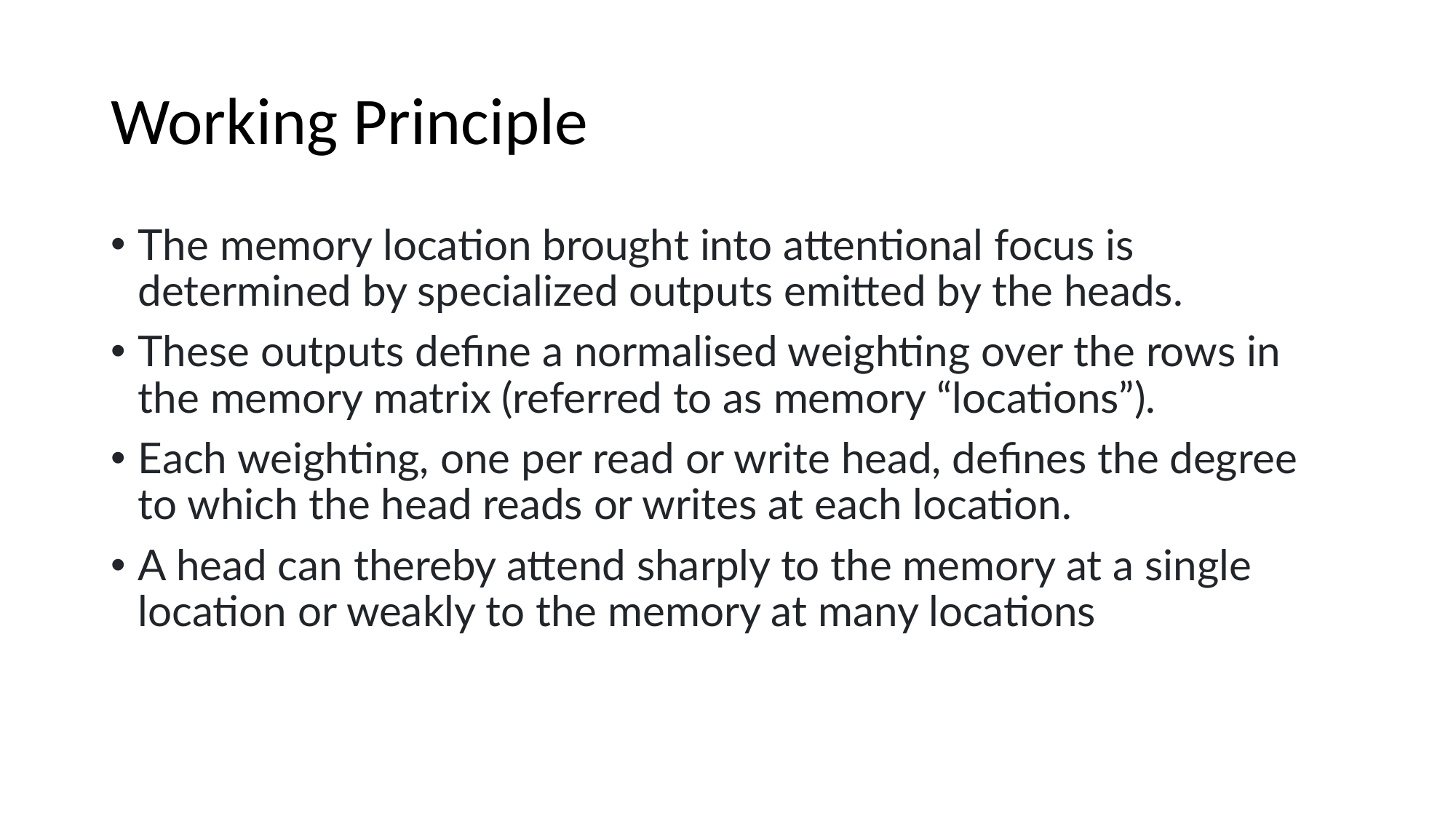

# Working Principle
The memory location brought into attentional focus is determined by specialized outputs emitted by the heads.
These outputs define a normalised weighting over the rows in the memory matrix (referred to as memory “locations”).
Each weighting, one per read or write head, defines the degree to which the head reads or writes at each location.
A head can thereby attend sharply to the memory at a single location or weakly to the memory at many locations